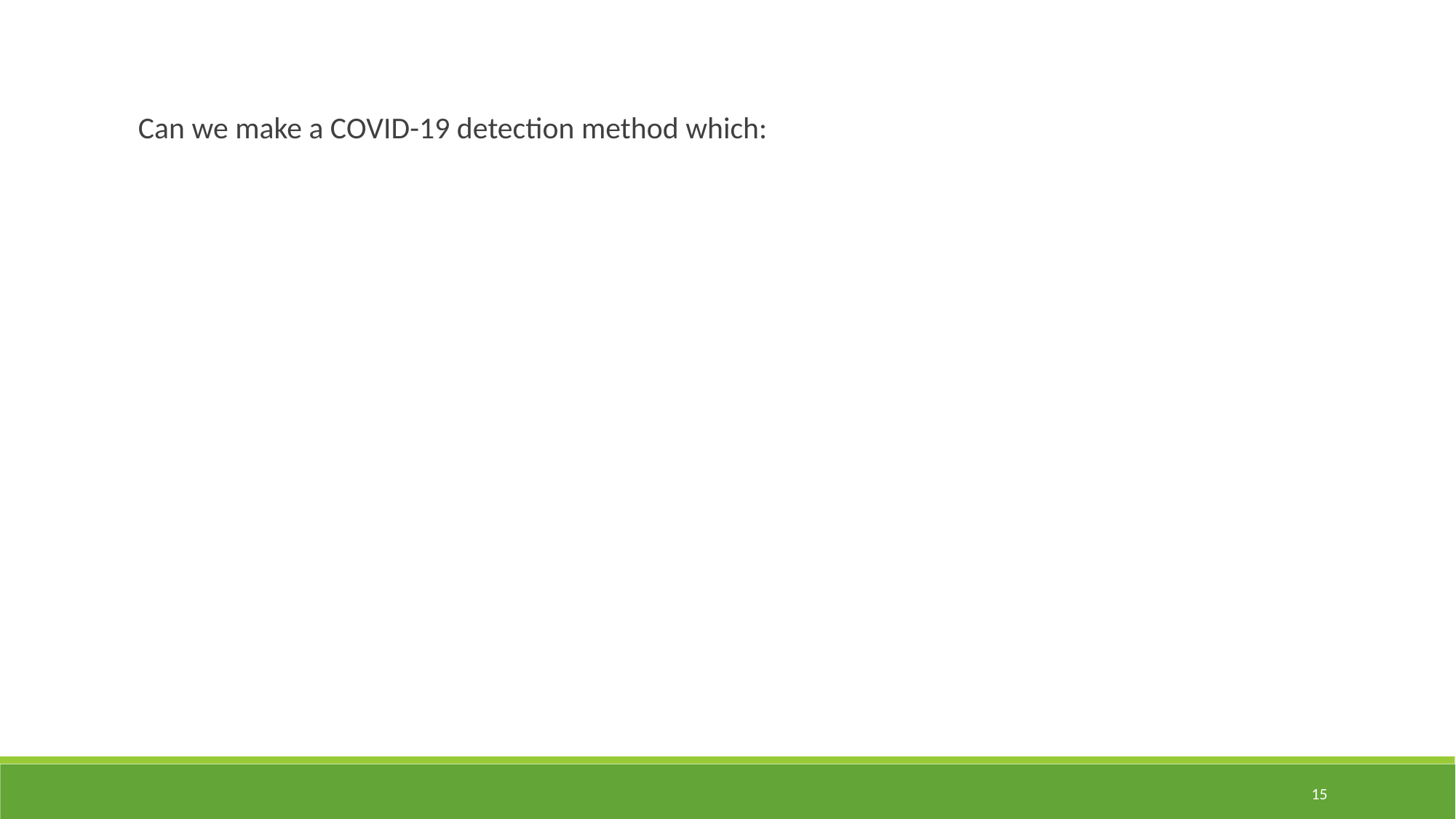

Can we make a COVID-19 detection method which:

15